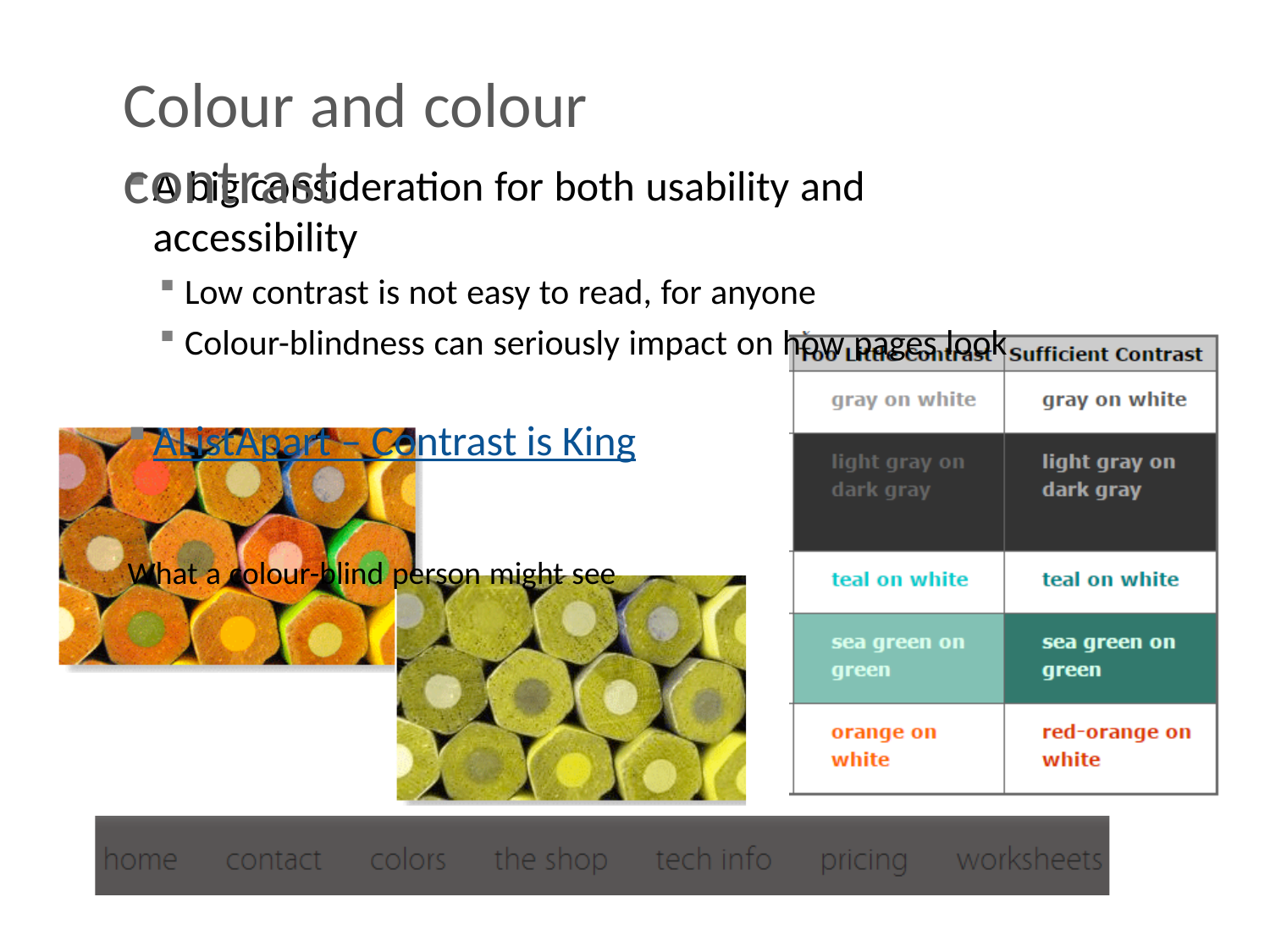

Colour and colour contrast
A big consideration for both usability and accessibility
Low contrast is not easy to read, for anyone
Colour-blindness can seriously impact on how pages look

AListApart – Contrast is King

What a colour-blind person might see